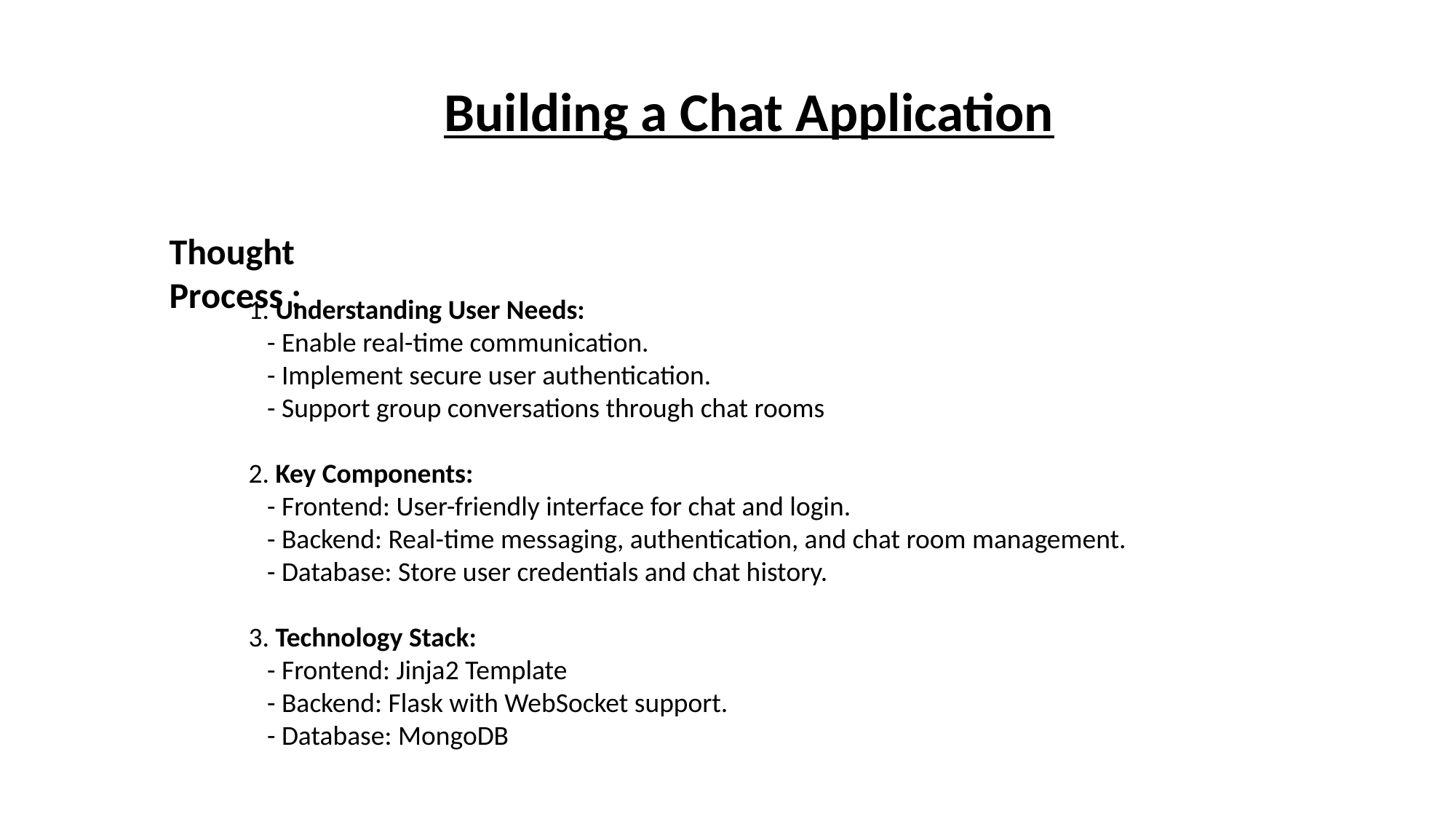

Building a Chat Application
Thought Process :
1. Understanding User Needs:
   - Enable real-time communication.
   - Implement secure user authentication.
   - Support group conversations through chat rooms

2. Key Components:
   - Frontend: User-friendly interface for chat and login.
   - Backend: Real-time messaging, authentication, and chat room management.
   - Database: Store user credentials and chat history.

3. Technology Stack:
   - Frontend: Jinja2 Template
   - Backend: Flask with WebSocket support.
   - Database: MongoDB